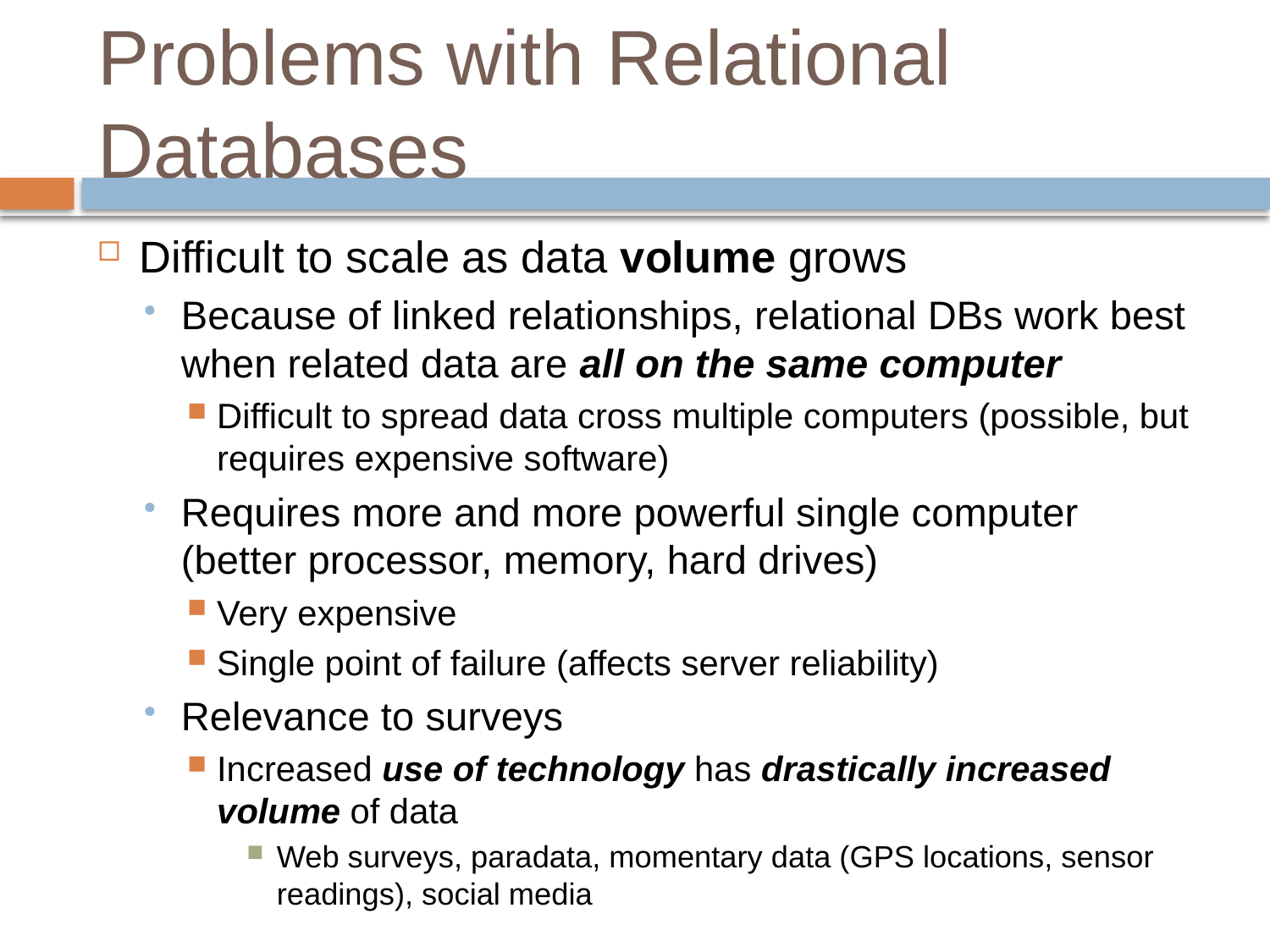

# Problems with Relational Databases
Difficult to scale as data volume grows
Because of linked relationships, relational DBs work best when related data are all on the same computer
Difficult to spread data cross multiple computers (possible, but requires expensive software)
Requires more and more powerful single computer (better processor, memory, hard drives)
Very expensive
Single point of failure (affects server reliability)
Relevance to surveys
Increased use of technology has drastically increased volume of data
Web surveys, paradata, momentary data (GPS locations, sensor readings), social media